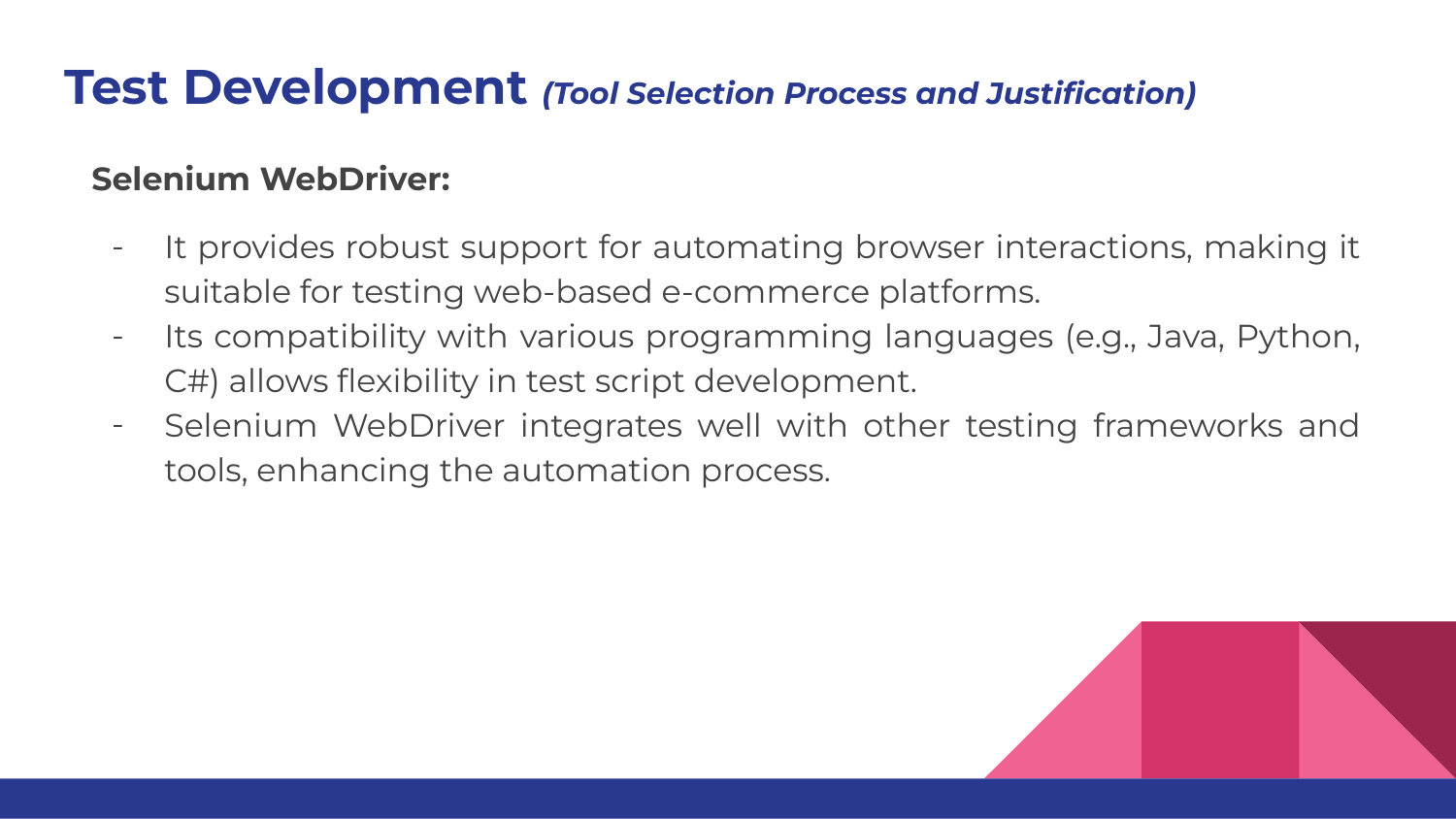

# Test Development (Tool Selection Process and Justification)
Selenium WebDriver:
It provides robust support for automating browser interactions, making it suitable for testing web-based e-commerce platforms.
Its compatibility with various programming languages (e.g., Java, Python, C#) allows flexibility in test script development.
Selenium WebDriver integrates well with other testing frameworks and tools, enhancing the automation process.